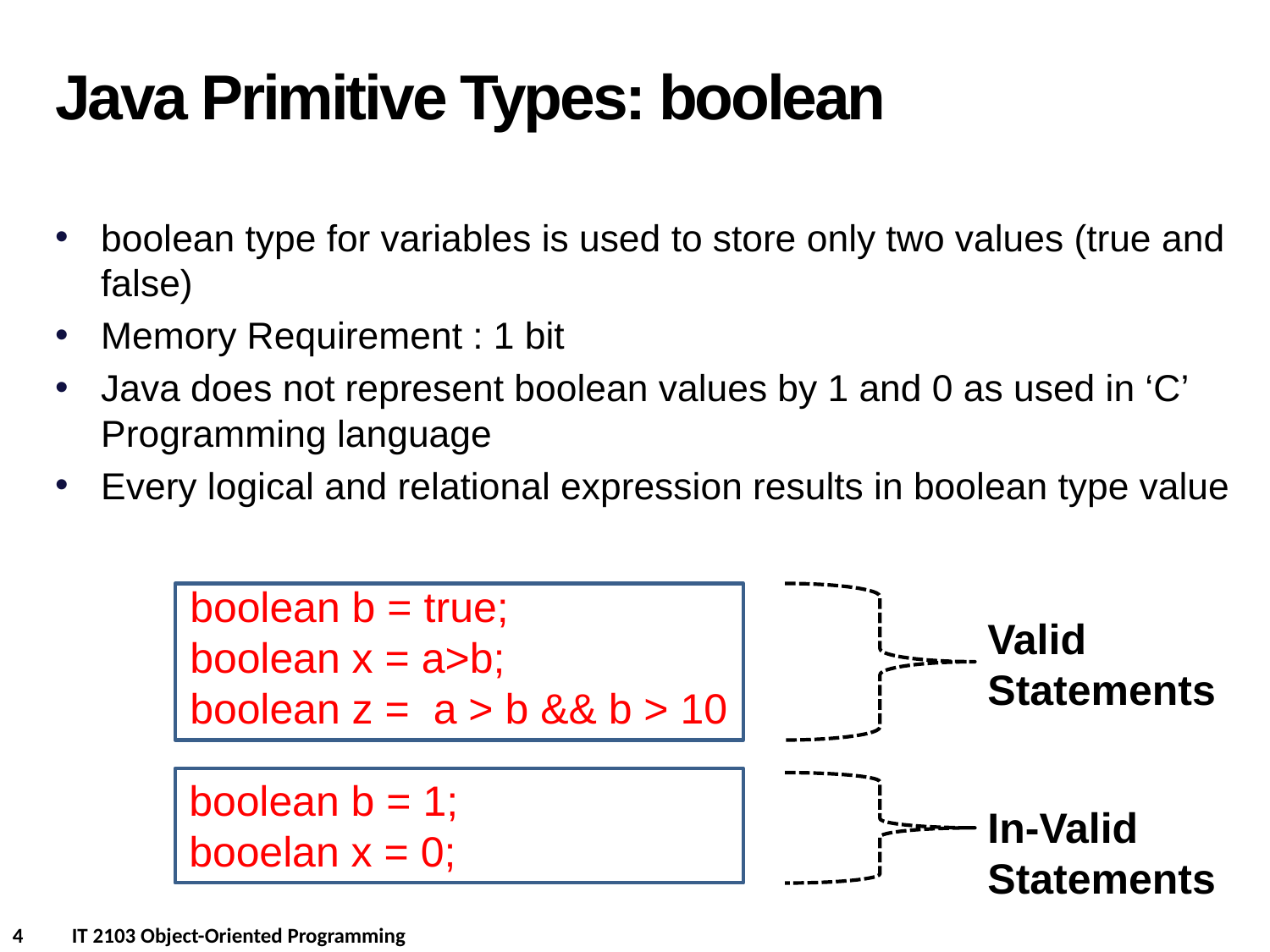

Java Primitive Types: boolean
boolean type for variables is used to store only two values (true and false)
Memory Requirement : 1 bit
Java does not represent boolean values by 1 and 0 as used in ‘C’ Programming language
Every logical and relational expression results in boolean type value
boolean b = true;
boolean x = a>b;
boolean z =  a > b && b > 10

Valid Statements
boolean b = 1;
booelan x = 0;

In-Valid Statements